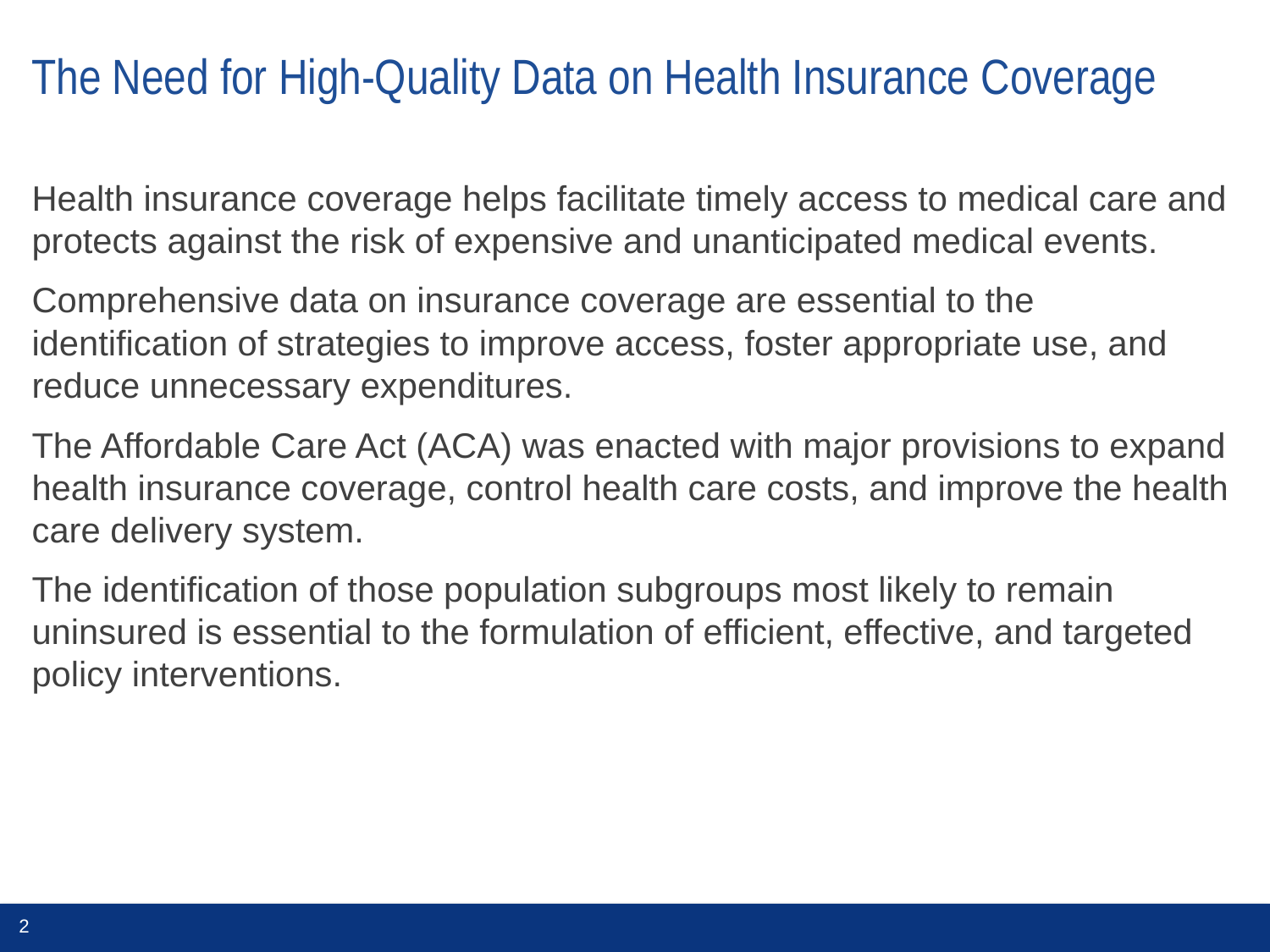

# The Need for High-Quality Data on Health Insurance Coverage
Health insurance coverage helps facilitate timely access to medical care and protects against the risk of expensive and unanticipated medical events.
Comprehensive data on insurance coverage are essential to the identification of strategies to improve access, foster appropriate use, and reduce unnecessary expenditures.
The Affordable Care Act (ACA) was enacted with major provisions to expand health insurance coverage, control health care costs, and improve the health care delivery system.
The identification of those population subgroups most likely to remain uninsured is essential to the formulation of efficient, effective, and targeted policy interventions.

2